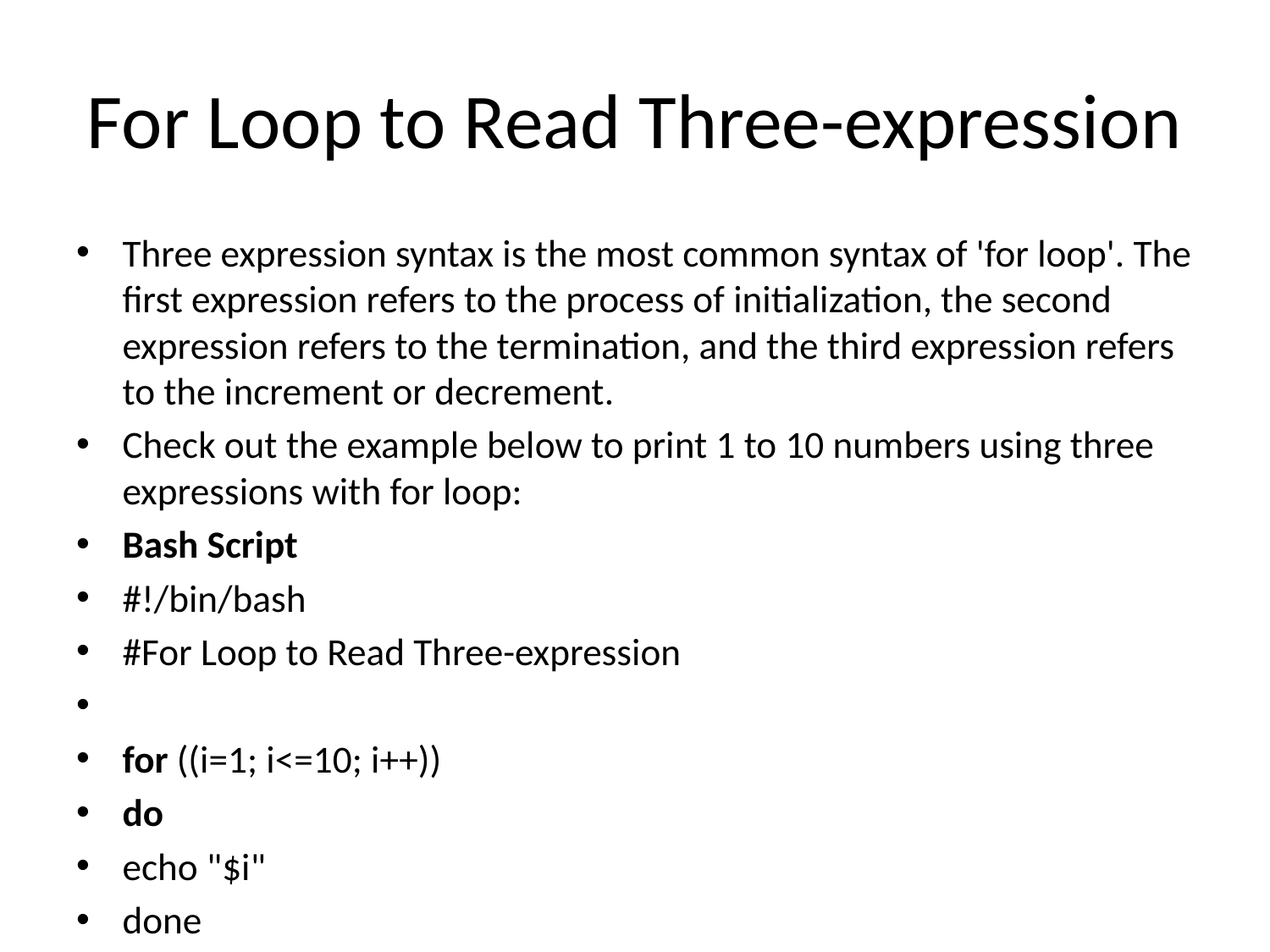

# For Loop to Read Three-expression
Three expression syntax is the most common syntax of 'for loop'. The first expression refers to the process of initialization, the second expression refers to the termination, and the third expression refers to the increment or decrement.
Check out the example below to print 1 to 10 numbers using three expressions with for loop:
Bash Script
#!/bin/bash
#For Loop to Read Three-expression

for ((i=1; i<=10; i++))
do
echo "$i"
done